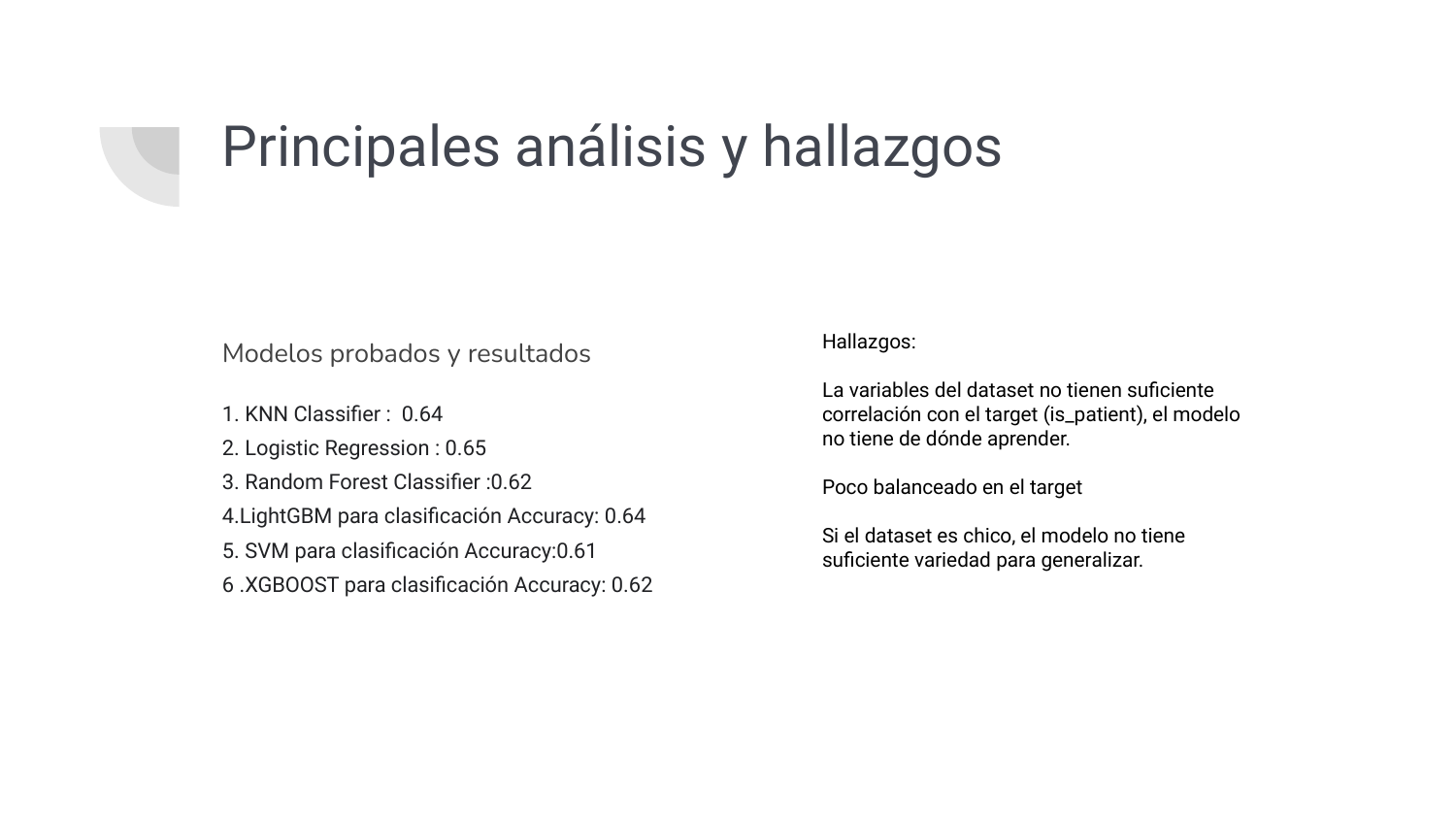

# Principales análisis y hallazgos
Hallazgos:

La variables del dataset no tienen suficiente correlación con el target (is_patient), el modelo no tiene de dónde aprender.

Poco balanceado en el target

Si el dataset es chico, el modelo no tiene suficiente variedad para generalizar.
Modelos probados y resultados
1. KNN Classifier :  0.64
2. Logistic Regression : 0.65
3. Random Forest Classifier :0.62
4.LightGBM para clasificación Accuracy: 0.64
5. SVM para clasificación Accuracy:0.61
6 .XGBOOST para clasificación Accuracy: 0.62